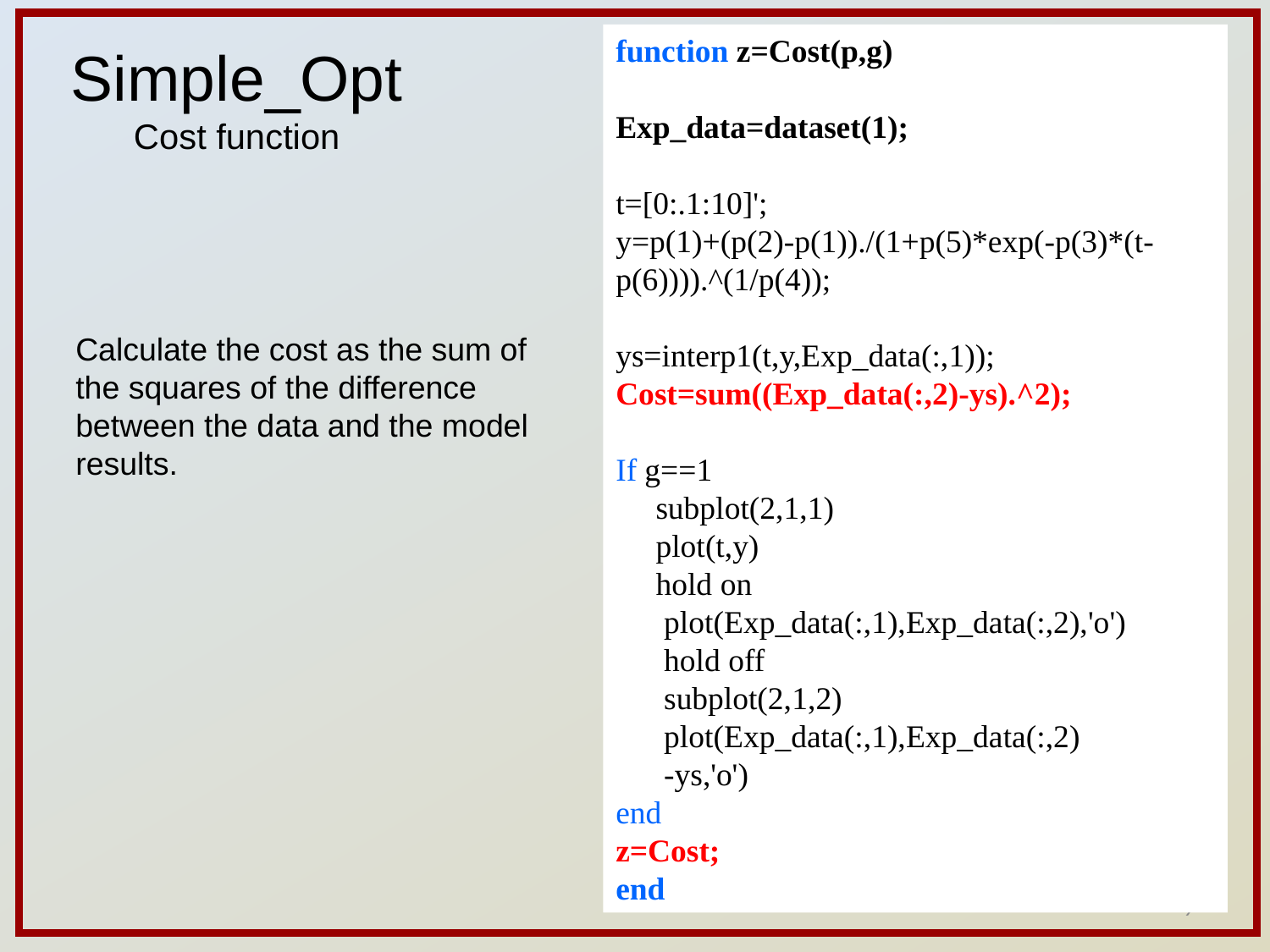

function z=Cost(p,g)

Exp_data=dataset(1);

t=[0:.1:10]';
y=p(1)+(p(2)-p(1))./(1+p(5)*exp(-p(3)*(t-p(6)))).^(1/p(4));

ys=interp1(t,y,Exp_data(:,1));
Cost=sum((Exp_data(:,2)-ys).^2);

If g==1
     subplot(2,1,1)
     plot(t,y)
     hold on
      plot(Exp_data(:,1),Exp_data(:,2),'o')
      hold off
      subplot(2,1,2)
      plot(Exp_data(:,1),Exp_data(:,2)
      -ys,'o')
end
z=Cost;
end
Simple_Opt
Cost function

Calculate the cost as the sum of the squares of the difference between the data and the model results.
9